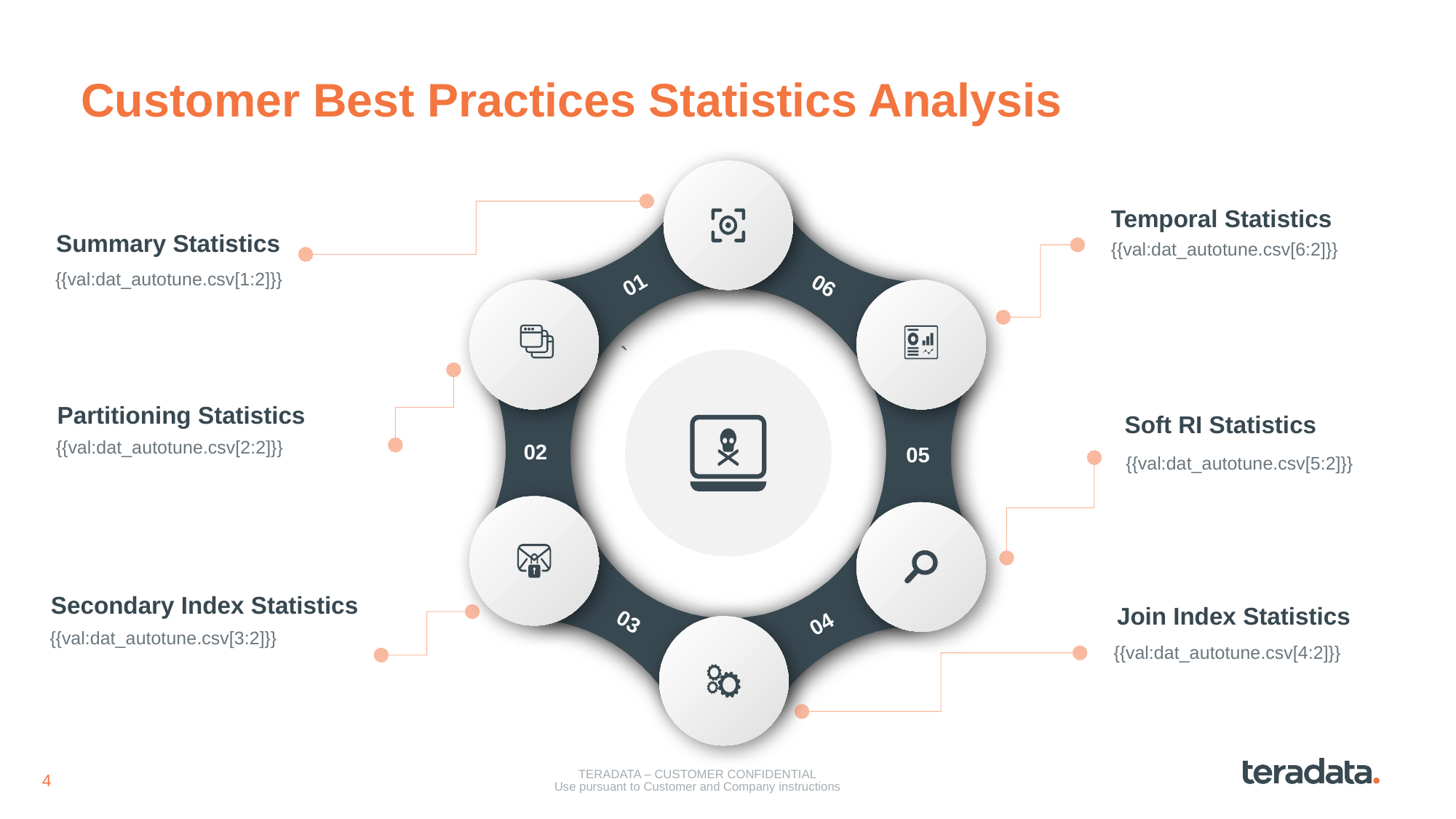

# Customer Best Practices Statistics Analysis

Temporal Statistics
{{val:dat_autotune.csv[6:2]}}

Summary Statistics
{{val:dat_autotune.csv[1:2]}}
01
06

`

Partitioning Statistics
{{val:dat_autotune.csv[2:2]}}
Soft RI Statistics
{{val:dat_autotune.csv[5:2]}}

02
05

Secondary Index Statistics
{{val:dat_autotune.csv[3:2]}}
Join Index Statistics
{{val:dat_autotune.csv[4:2]}}
03
04

TERADATA – CUSTOMER CONFIDENTIAL
Use pursuant to Customer and Company instructions